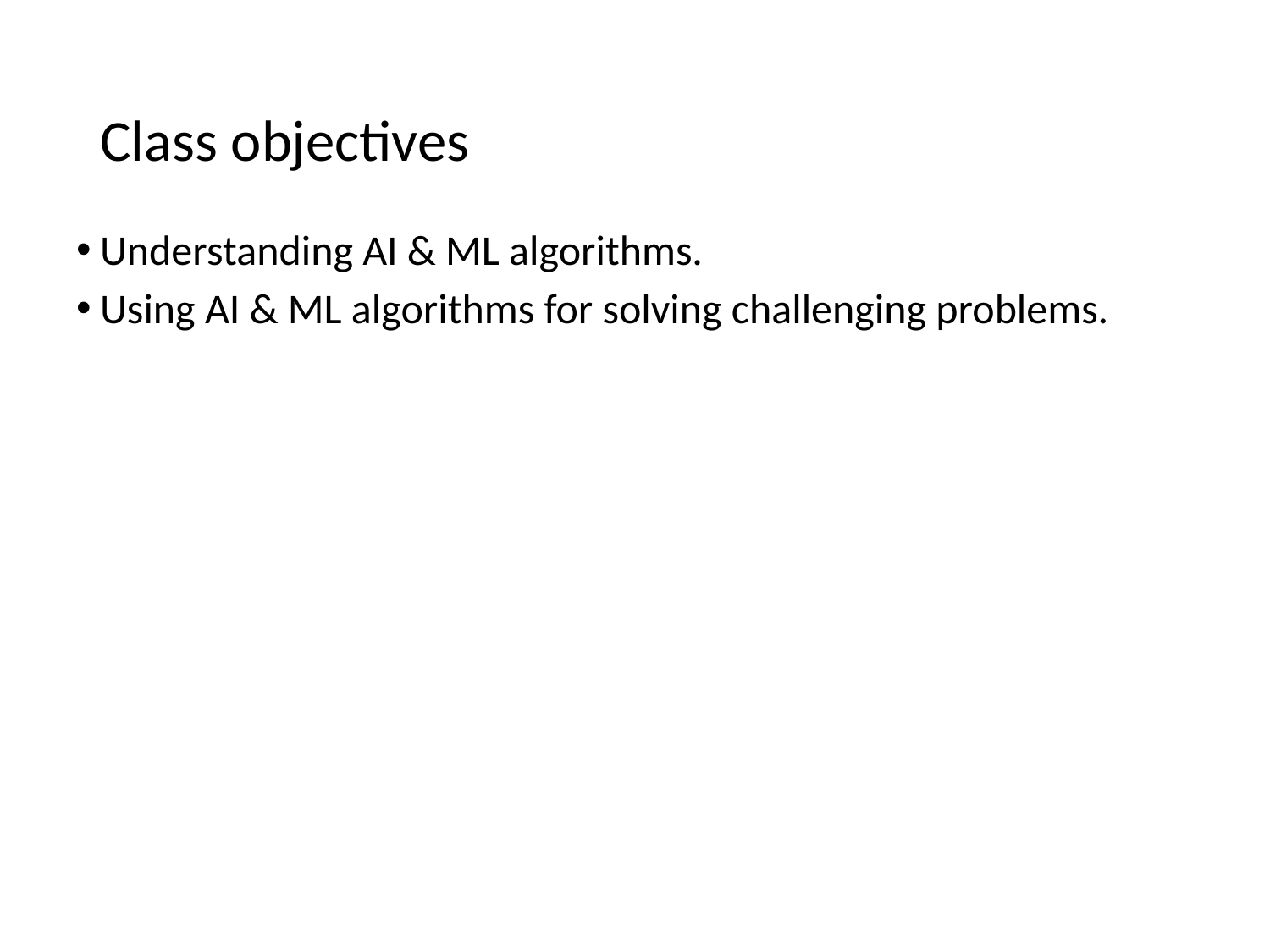

Network Control System Lab (NSCL)                                                             Artificial Intelligence
# Class objectives
Understanding AI & ML algorithms.
Using AI & ML algorithms for solving challenging problems.